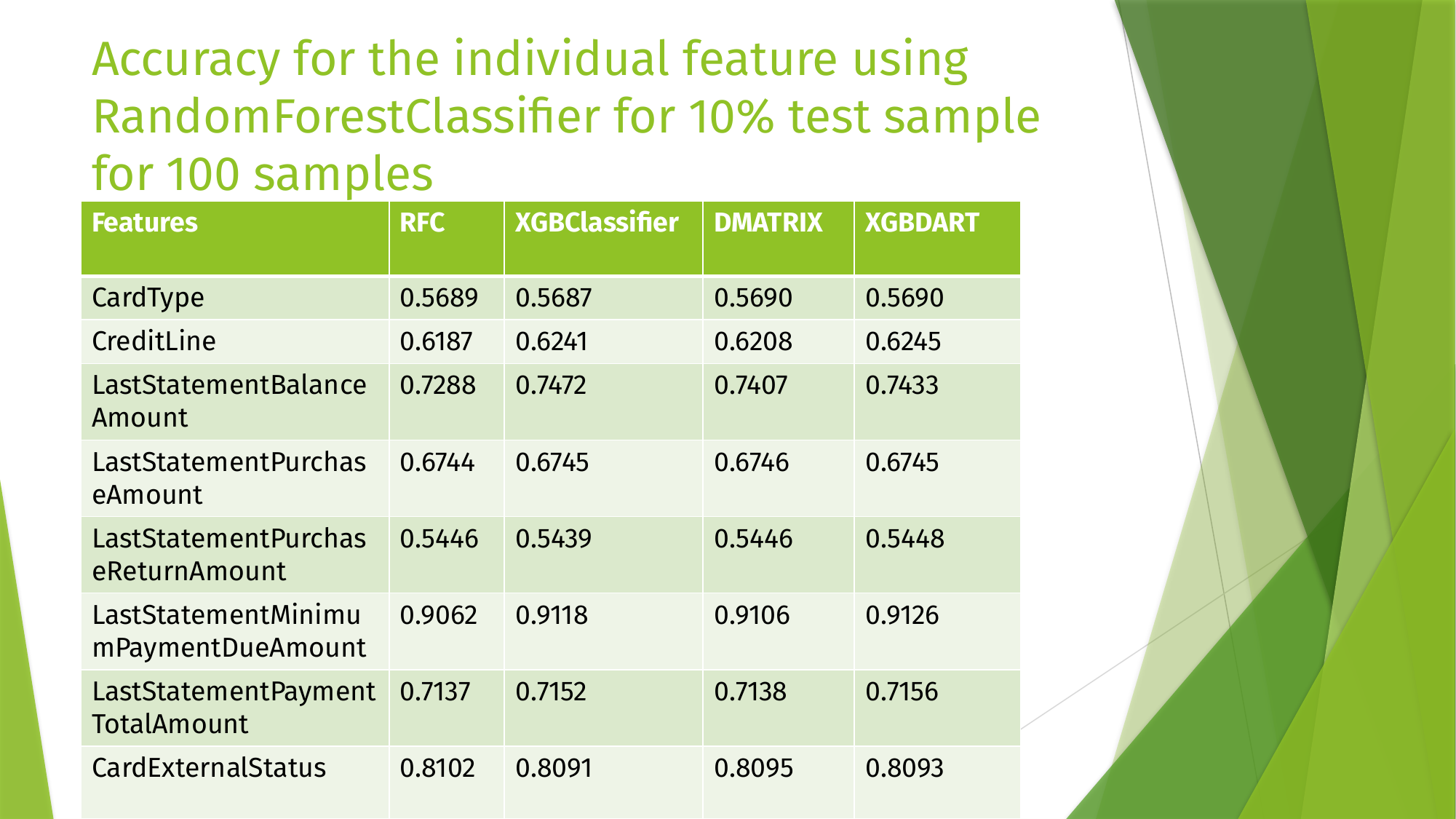

# Accuracy for the individual feature using RandomForestClassifier for 10% test sample for 100 samples
| Features | RFC | XGBClassifier | DMATRIX | XGBDART |
| --- | --- | --- | --- | --- |
| CardType | 0.5689 | 0.5687 | 0.5690 | 0.5690 |
| CreditLine | 0.6187 | 0.6241 | 0.6208 | 0.6245 |
| LastStatementBalanceAmount | 0.7288 | 0.7472 | 0.7407 | 0.7433 |
| LastStatementPurchaseAmount | 0.6744 | 0.6745 | 0.6746 | 0.6745 |
| LastStatementPurchaseReturnAmount | 0.5446 | 0.5439 | 0.5446 | 0.5448 |
| LastStatementMinimumPaymentDueAmount | 0.9062 | 0.9118 | 0.9106 | 0.9126 |
| LastStatementPaymentTotalAmount | 0.7137 | 0.7152 | 0.7138 | 0.7156 |
| CardExternalStatus | 0.8102 | 0.8091 | 0.8095 | 0.8093 |